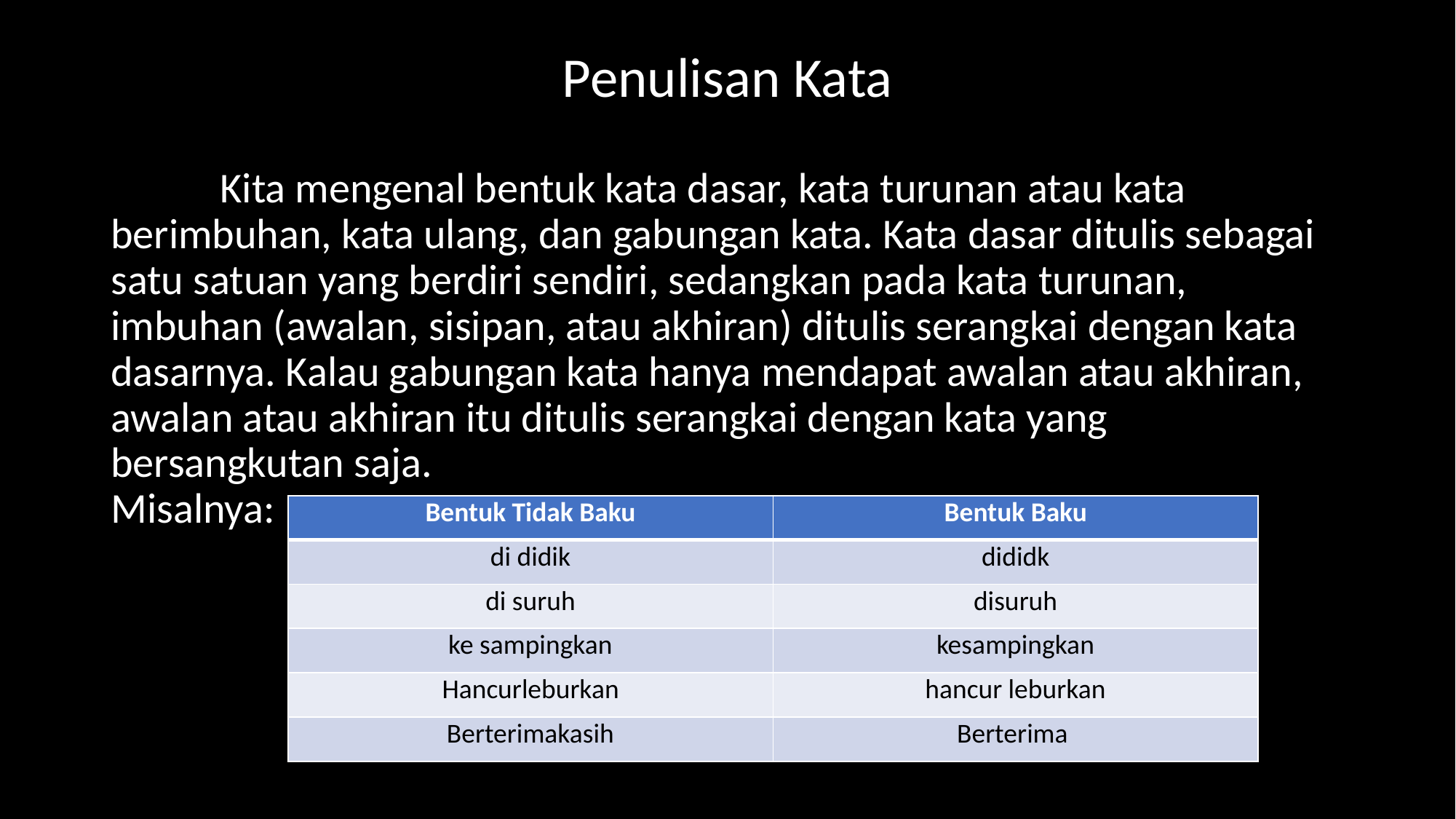

# Penulisan Kata
	Kita mengenal bentuk kata dasar, kata turunan atau kata berimbuhan, kata ulang, dan gabungan kata. Kata dasar ditulis sebagai satu satuan yang berdiri sendiri, sedangkan pada kata turunan, imbuhan (awalan, sisipan, atau akhiran) ditulis serangkai dengan kata dasarnya. Kalau gabungan kata hanya mendapat awalan atau akhiran, awalan atau akhiran itu ditulis serangkai dengan kata yang bersangkutan saja.
Misalnya:

| Bentuk Tidak Baku | Bentuk Baku |
| --- | --- |
| di didik | dididk |
| di suruh | disuruh |
| ke sampingkan | kesampingkan |
| Hancurleburkan | hancur leburkan |
| Berterimakasih | Berterima |